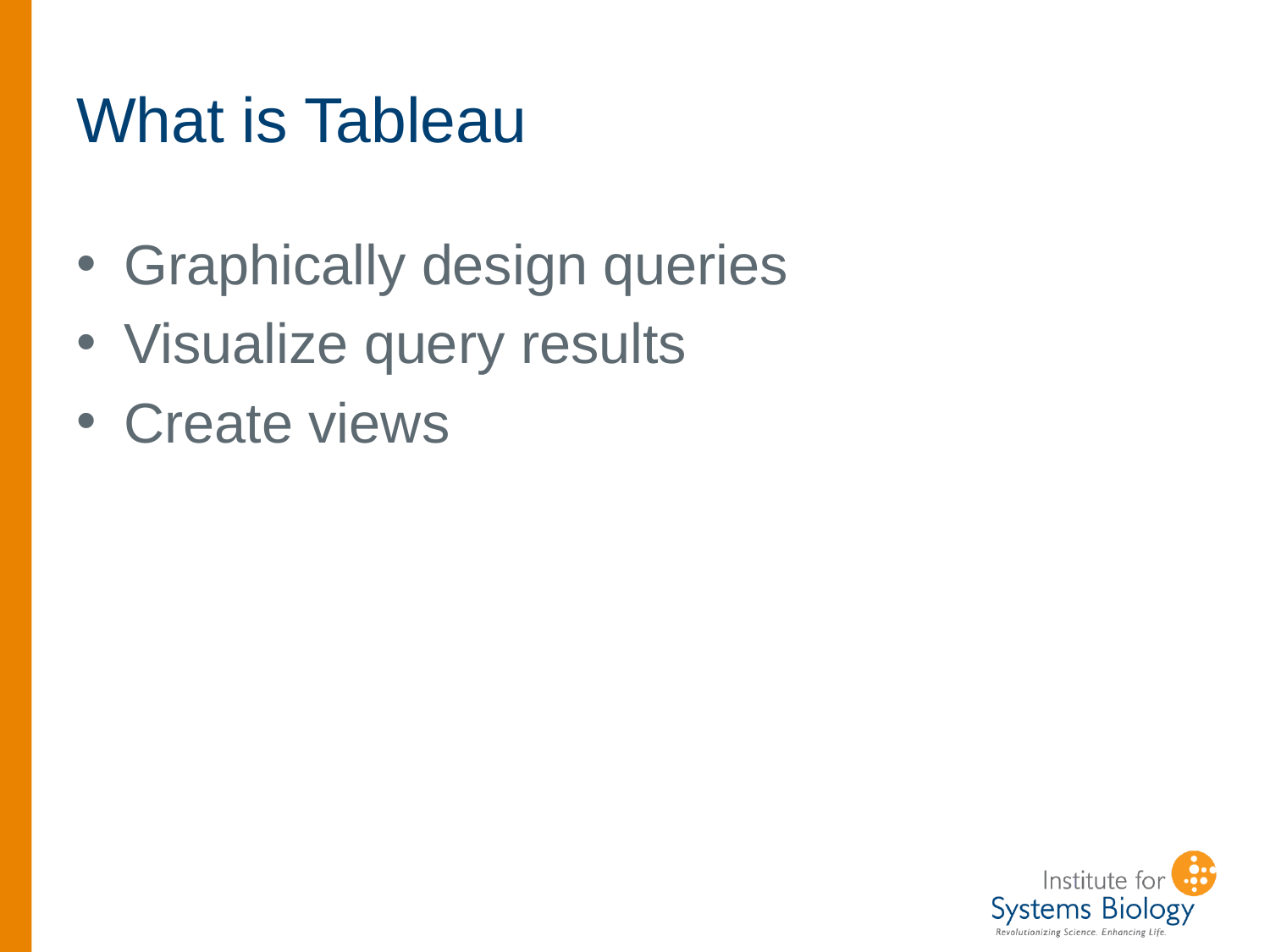

# What is Tableau
Graphically design queries
Visualize query results
Create views